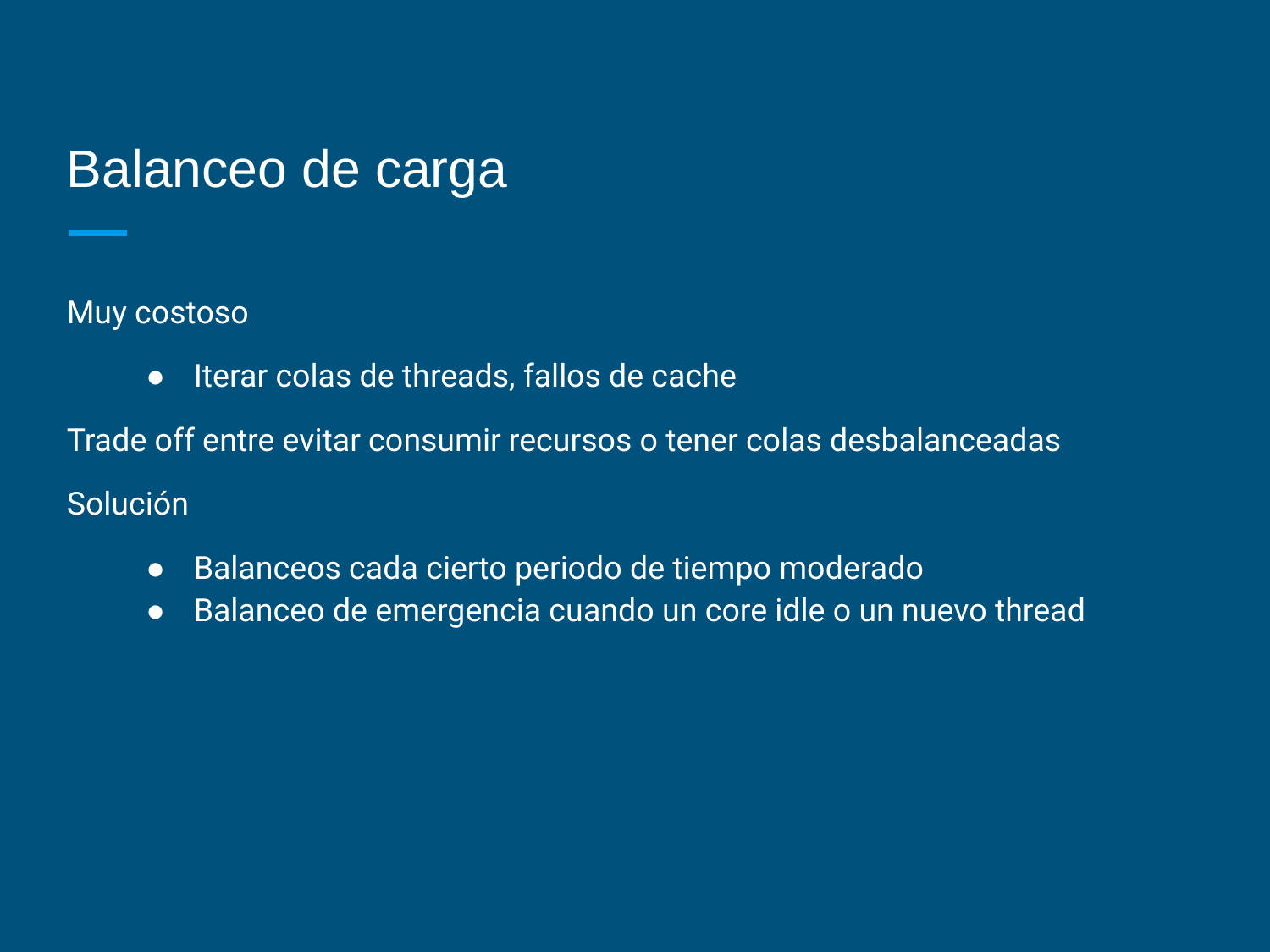

# Balanceo de carga
Muy costoso
Iterar colas de threads, fallos de cache
Trade off entre evitar consumir recursos o tener colas desbalanceadas
Solución
Balanceos cada cierto periodo de tiempo moderado
Balanceo de emergencia cuando un core idle o un nuevo thread